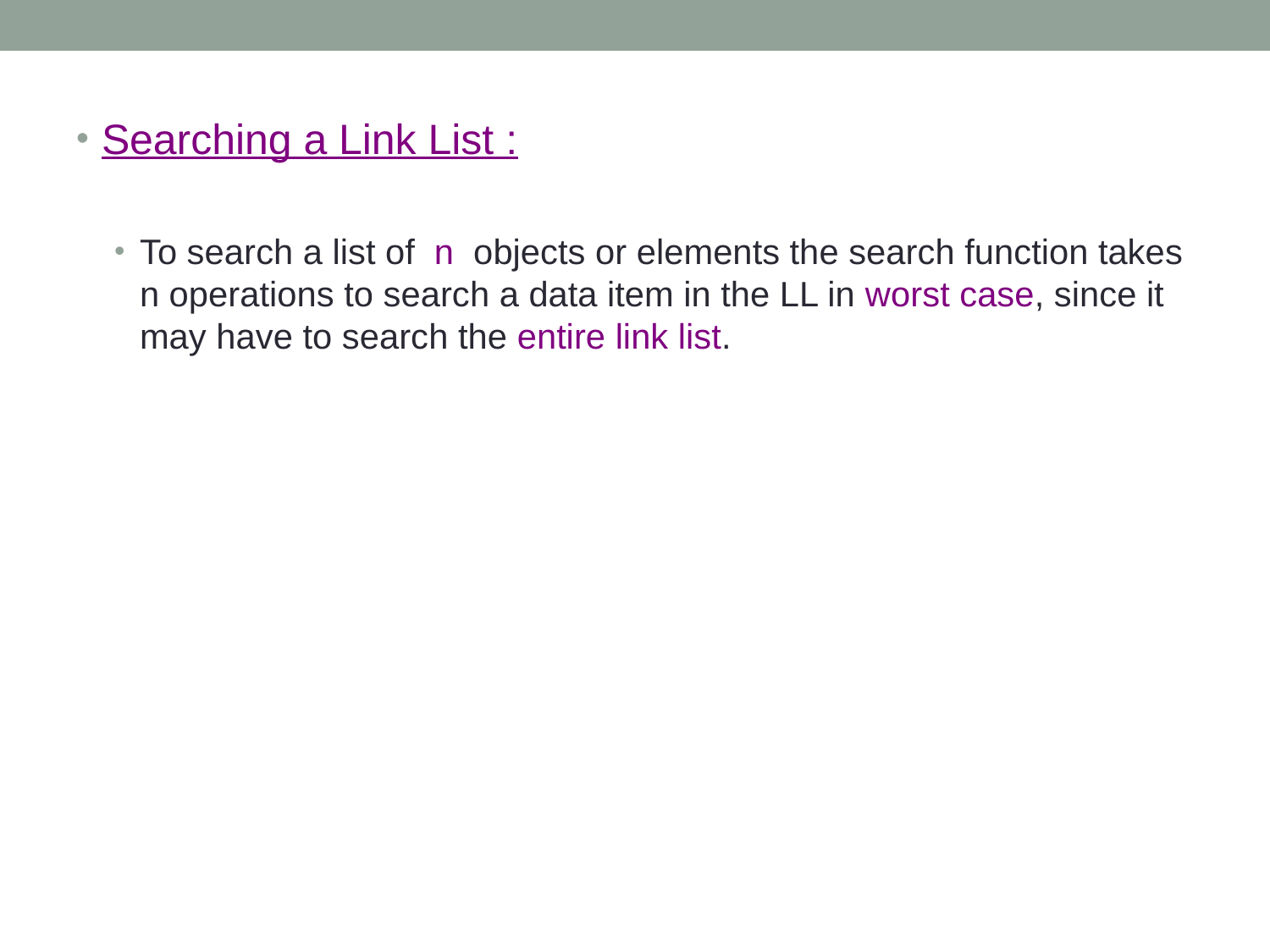

Searching a Link List :

To search a list of  n  objects or elements the search function takes n operations to search a data item in the LL in worst case, since it may have to search the entire link list.